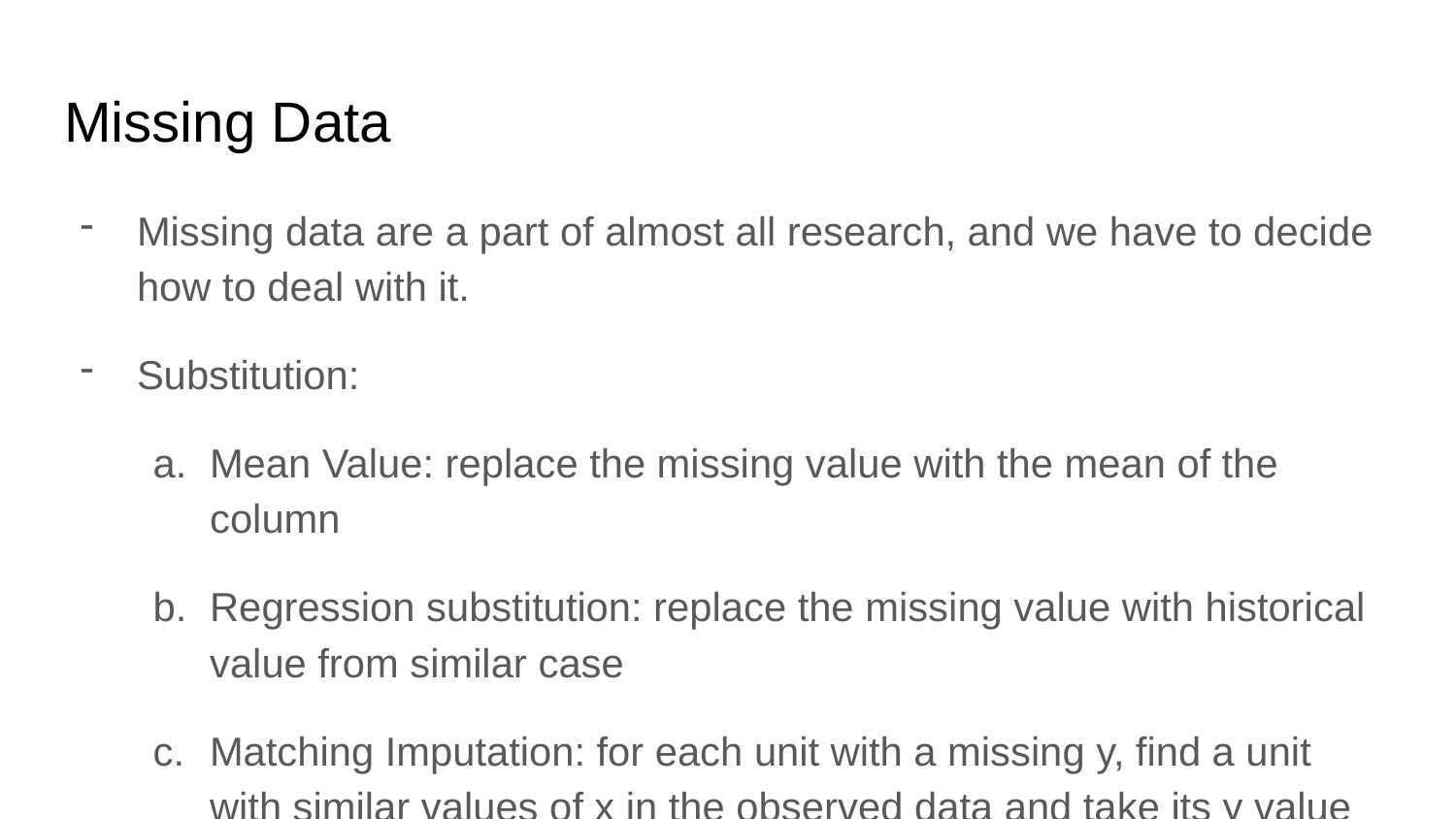

# Missing Data
Missing data are a part of almost all research, and we have to decide how to deal with it.
Substitution:
Mean Value: replace the missing value with the mean of the column
Regression substitution: replace the missing value with historical value from similar case
Matching Imputation: for each unit with a missing y, find a unit with similar values of x in the observed data and take its y value